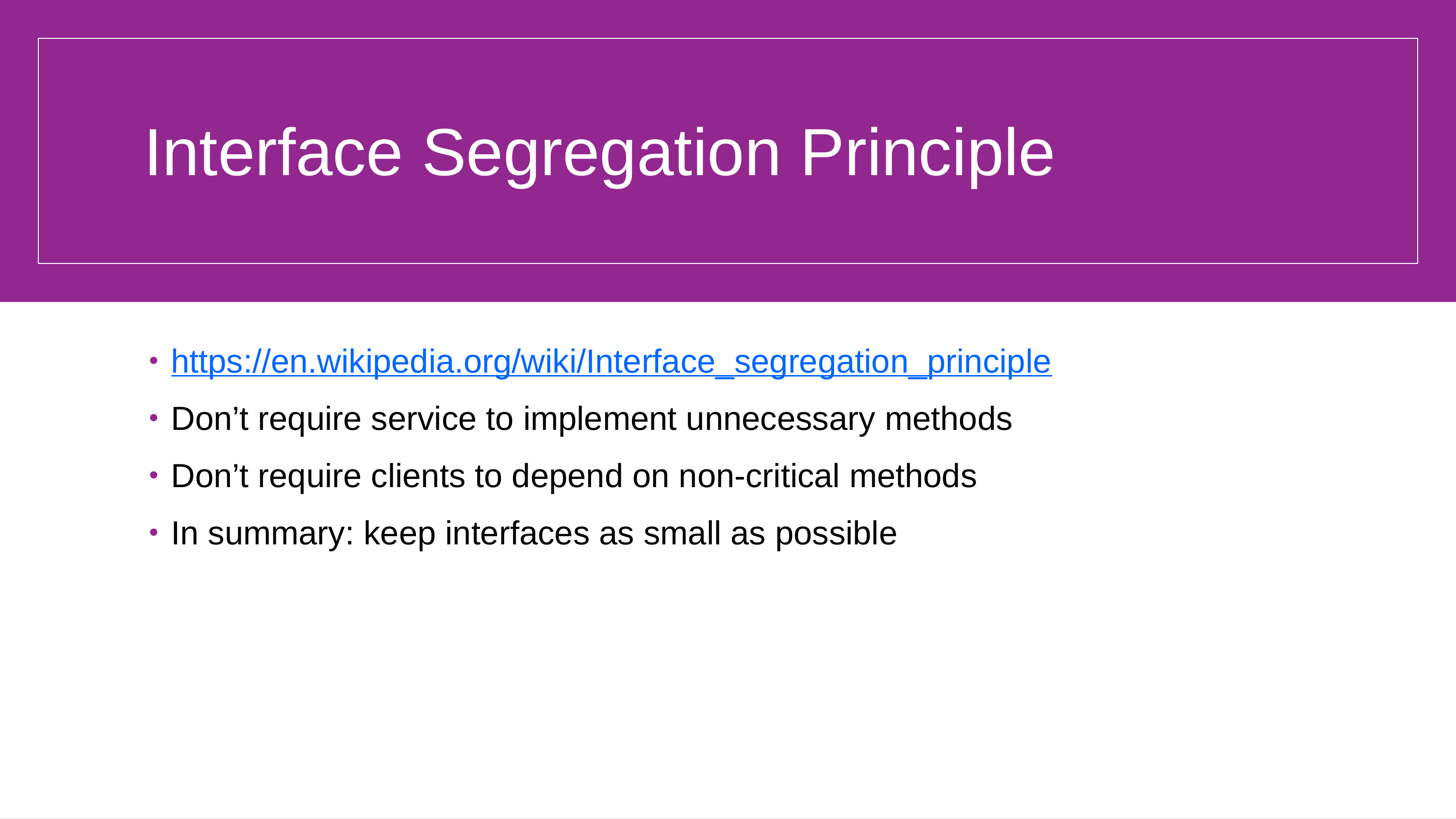

# Interface Segregation Principle

https://en.wikipedia.org/wiki/Interface_segregation_principle
Don’t require service to implement unnecessary methods
Don’t require clients to depend on non-critical methods
In summary: keep interfaces as small as possible